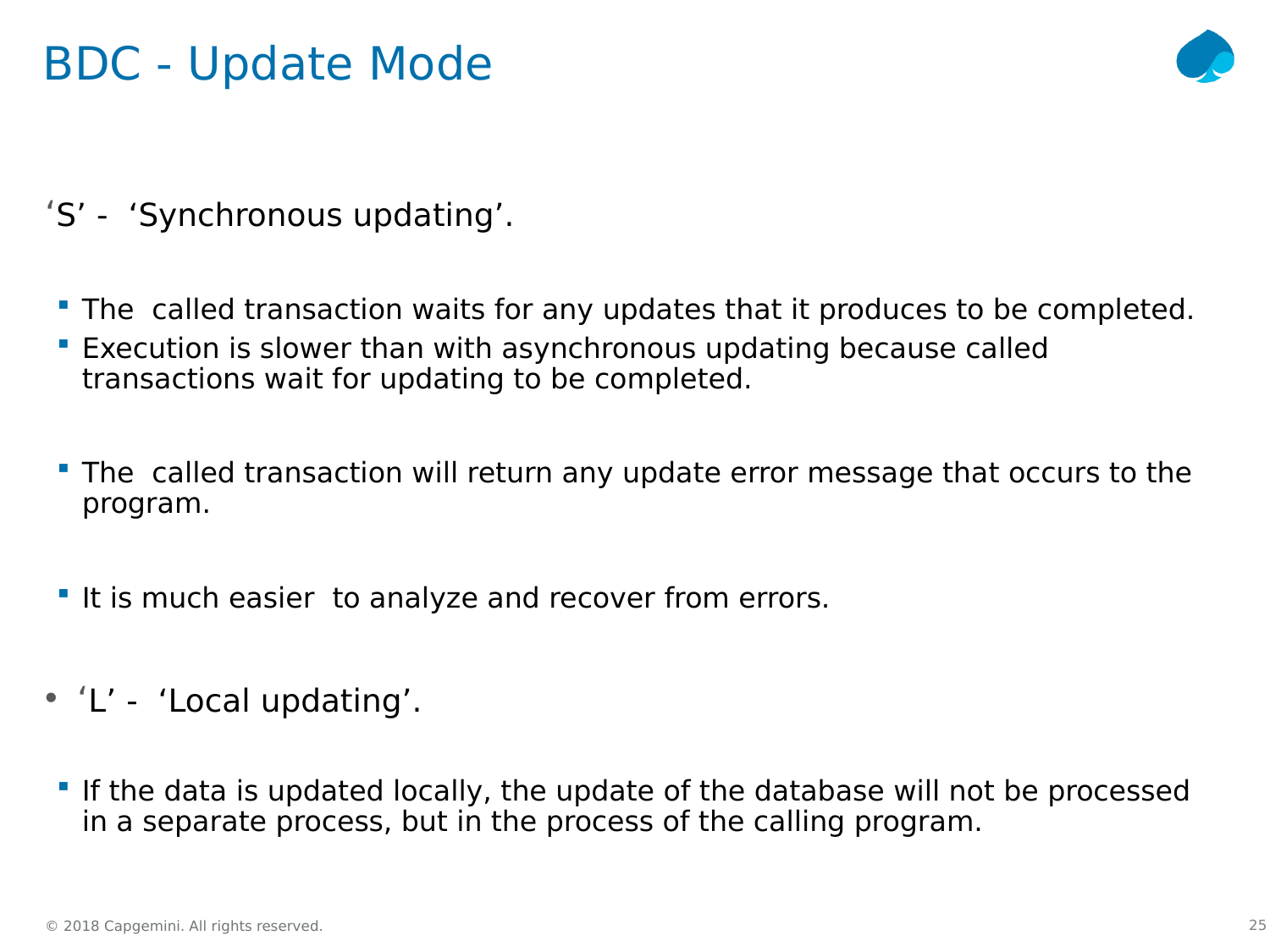

# BDC - Update Mode
‘S’ -  ‘Synchronous updating’.

The  called transaction waits for any updates that it produces to be completed.
Execution is slower than with asynchronous updating because called transactions wait for updating to be completed.

The  called transaction will return any update error message that occurs to the  program.

It is much easier  to analyze and recover from errors.

‘L’ -  ‘Local updating’.

If the data is updated locally, the update of the database will not be processed in a separate process, but in the process of the calling program.